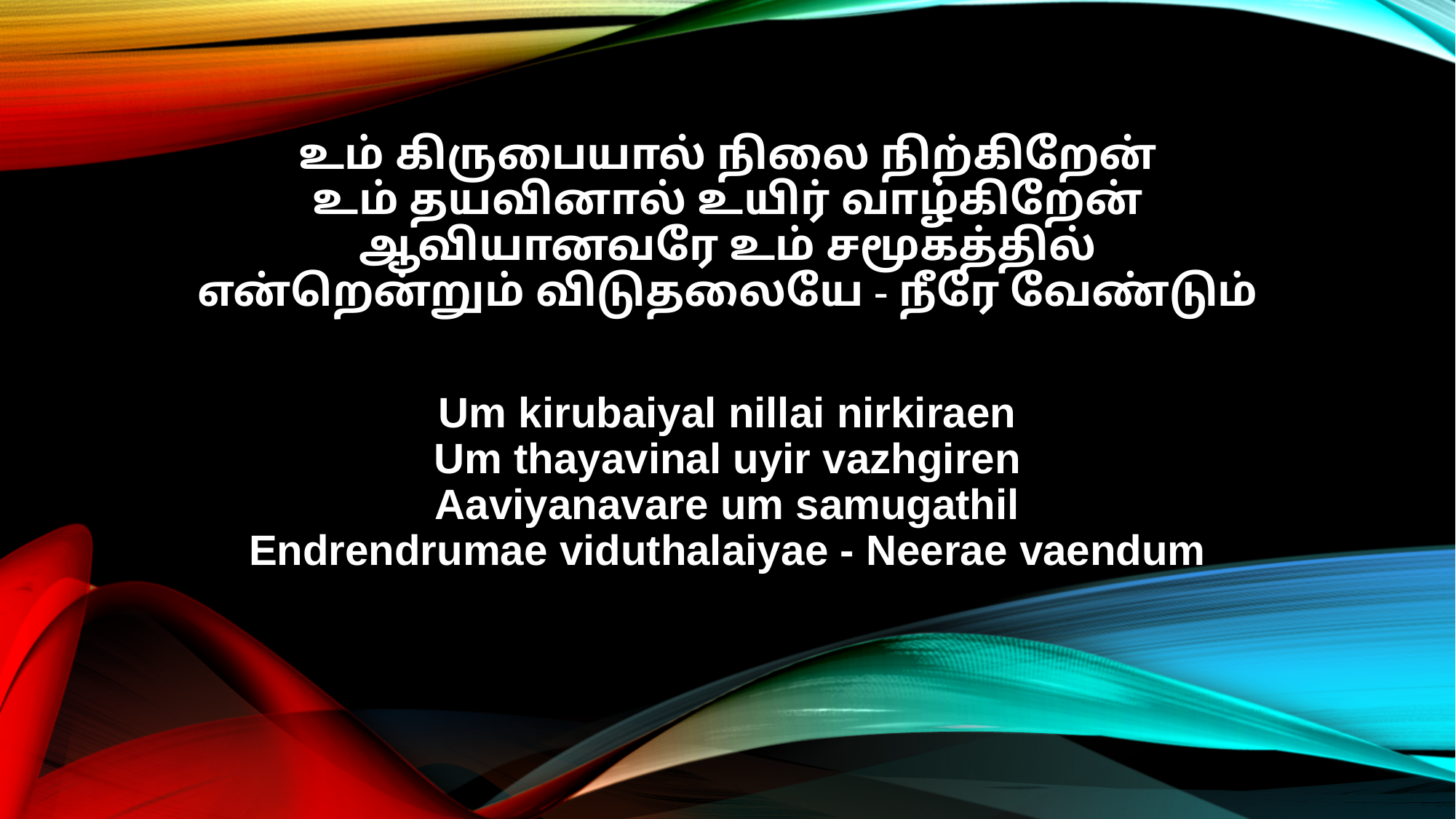

உம் கிருபையால் நிலை நிற்கிறேன்
உம் தயவினால் உயிர் வாழ்கிறேன்
ஆவியானவரே உம் சமூகத்தில்
என்றென்றும் விடுதலையே - நீரே வேண்டும்

Um kirubaiyal nillai nirkiraen
Um thayavinal uyir vazhgiren
Aaviyanavare um samugathil
Endrendrumae viduthalaiyae - Neerae vaendum